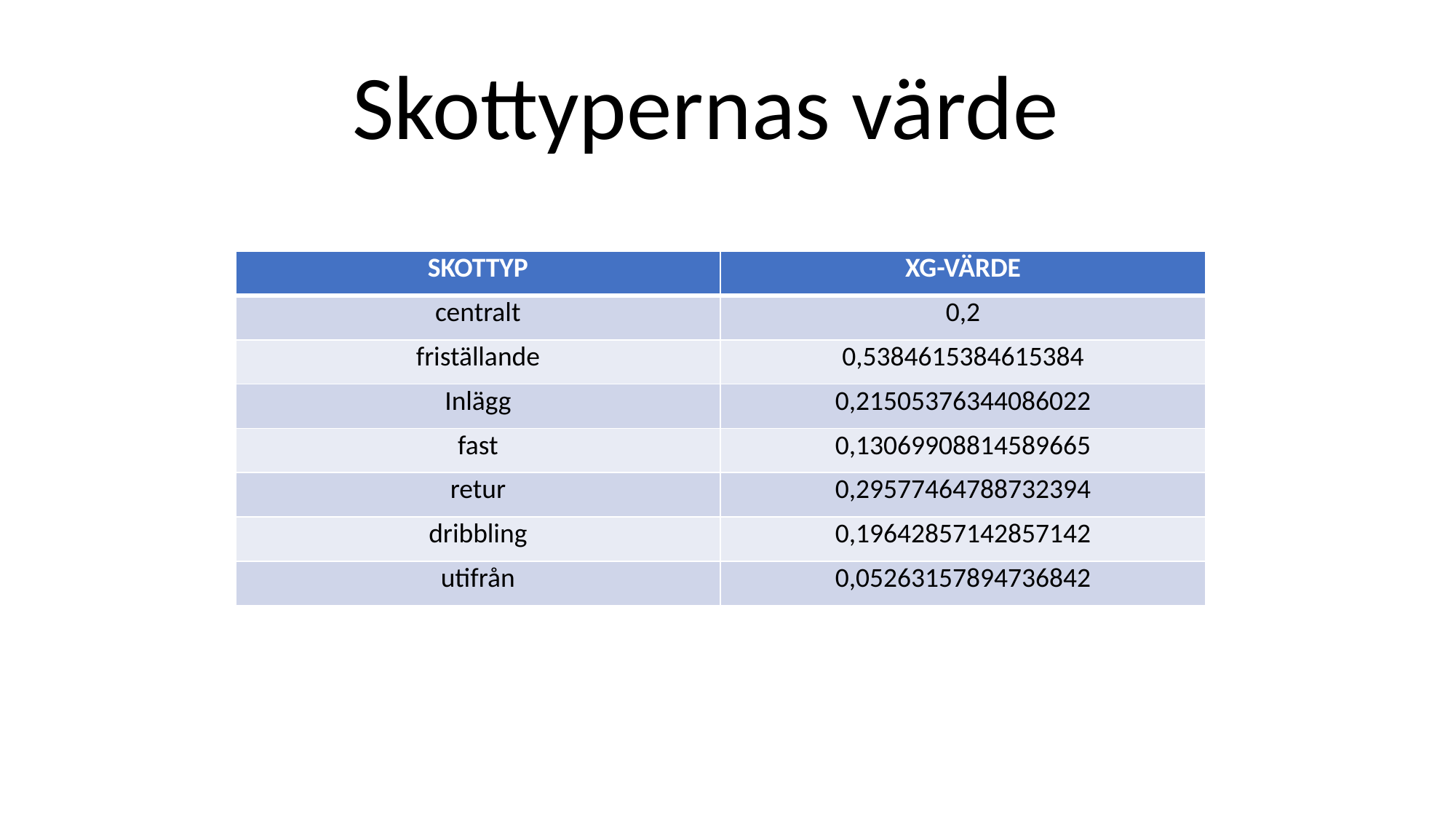

# Skottypernas värde
| SKOTTYP | XG-VÄRDE |
| --- | --- |
| centralt | 0,2 |
| friställande | 0,5384615384615384 |
| Inlägg | 0,21505376344086022 |
| fast | 0,13069908814589665 |
| retur | 0,29577464788732394 |
| dribbling | 0,19642857142857142 |
| utifrån | 0,05263157894736842 |